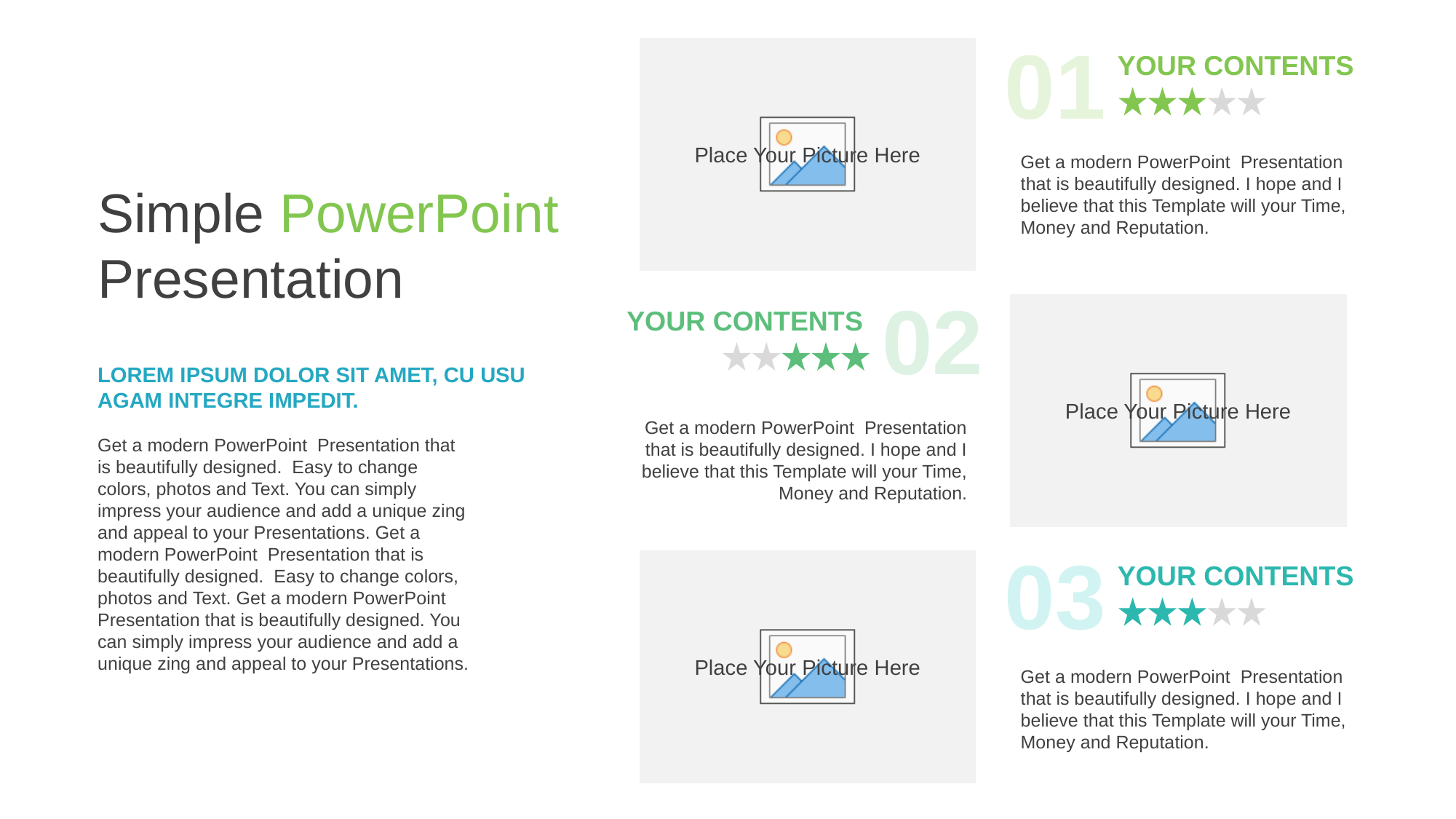

01
YOUR CONTENTS

Get a modern PowerPoint  Presentation that is beautifully designed. I hope and I believe that this Template will your Time, Money and Reputation.
Simple PowerPoint Presentation
02
YOUR CONTENTS

LOREM IPSUM DOLOR SIT AMET, CU USU AGAM INTEGRE IMPEDIT.
Get a modern PowerPoint  Presentation that is beautifully designed. I hope and I believe that this Template will your Time, Money and Reputation.
Get a modern PowerPoint  Presentation that is beautifully designed.  Easy to change colors, photos and Text. You can simply impress your audience and add a unique zing and appeal to your Presentations. Get a modern PowerPoint  Presentation that is beautifully designed.  Easy to change colors, photos and Text. Get a modern PowerPoint  Presentation that is beautifully designed. You can simply impress your audience and add a unique zing and appeal to your Presentations.
03
YOUR CONTENTS

Get a modern PowerPoint  Presentation that is beautifully designed. I hope and I believe that this Template will your Time, Money and Reputation.